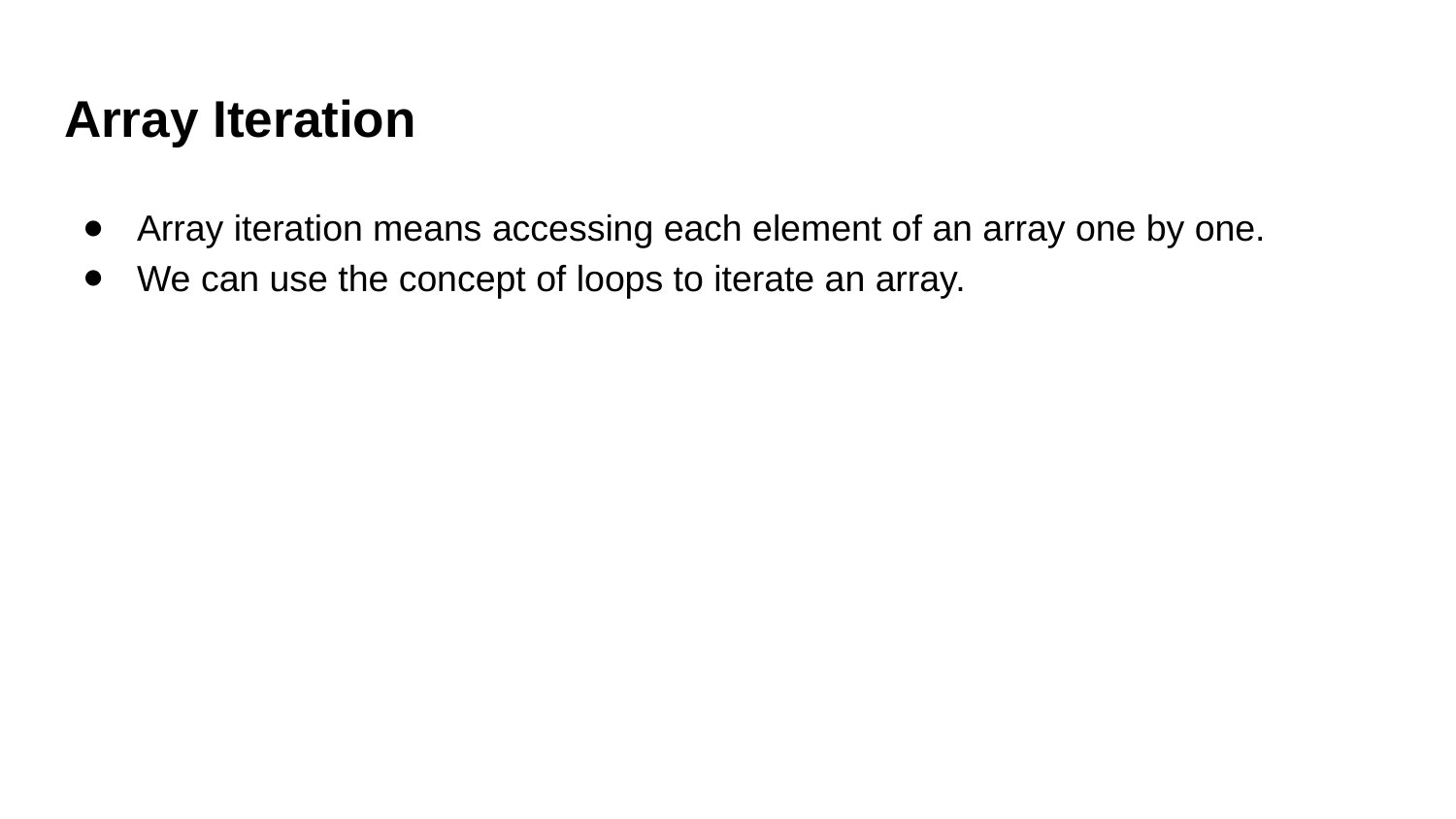

# Array Iteration
Array iteration means accessing each element of an array one by one.
We can use the concept of loops to iterate an array.